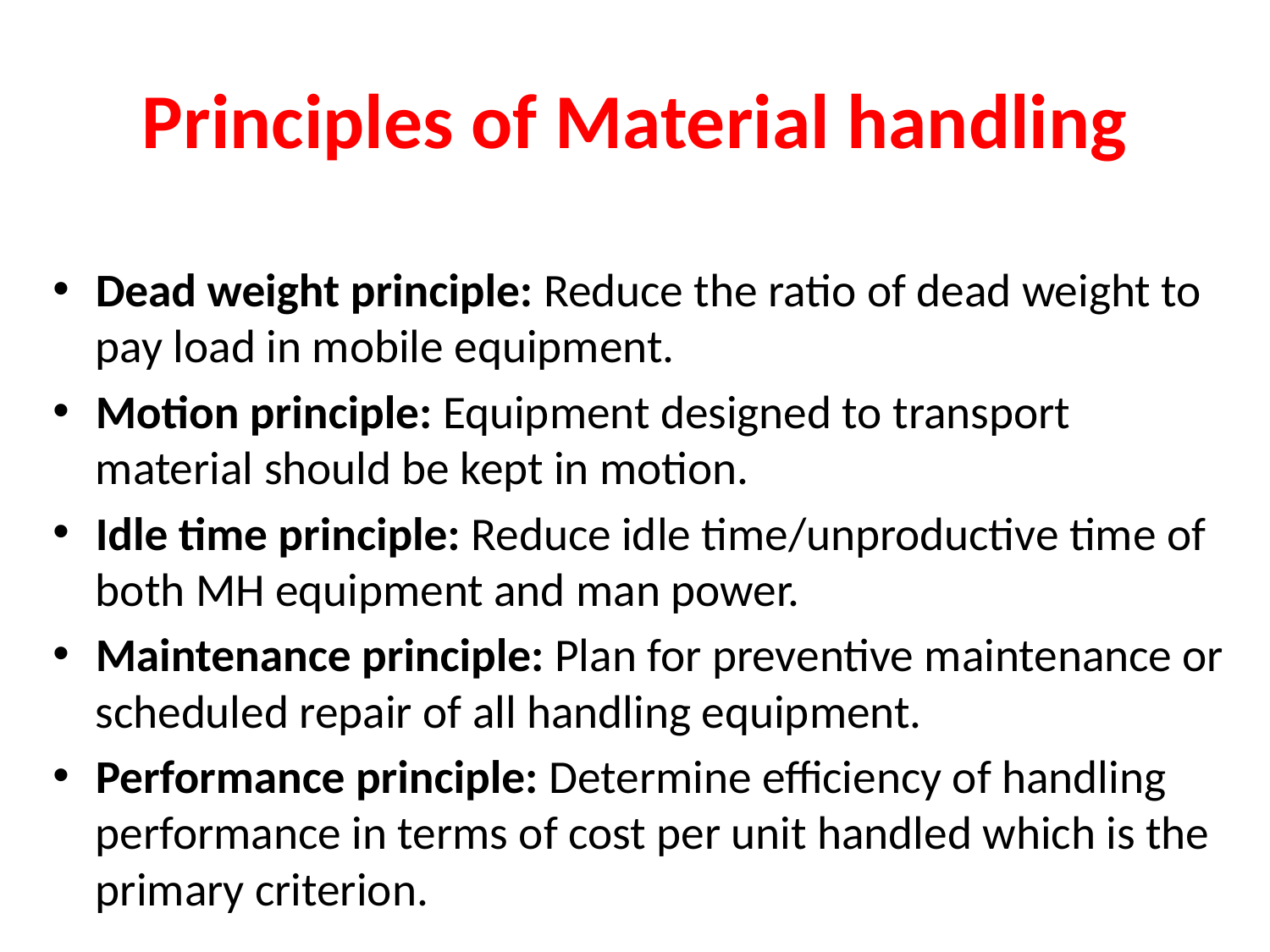

# Principles of Material handling
Dead weight principle: Reduce the ratio of dead weight to pay load in mobile equipment.
Motion principle: Equipment designed to transport material should be kept in motion.
Idle time principle: Reduce idle time/unproductive time of both MH equipment and man power.
Maintenance principle: Plan for preventive maintenance or scheduled repair of all handling equipment.
Performance principle: Determine efficiency of handling performance in terms of cost per unit handled which is the primary criterion.